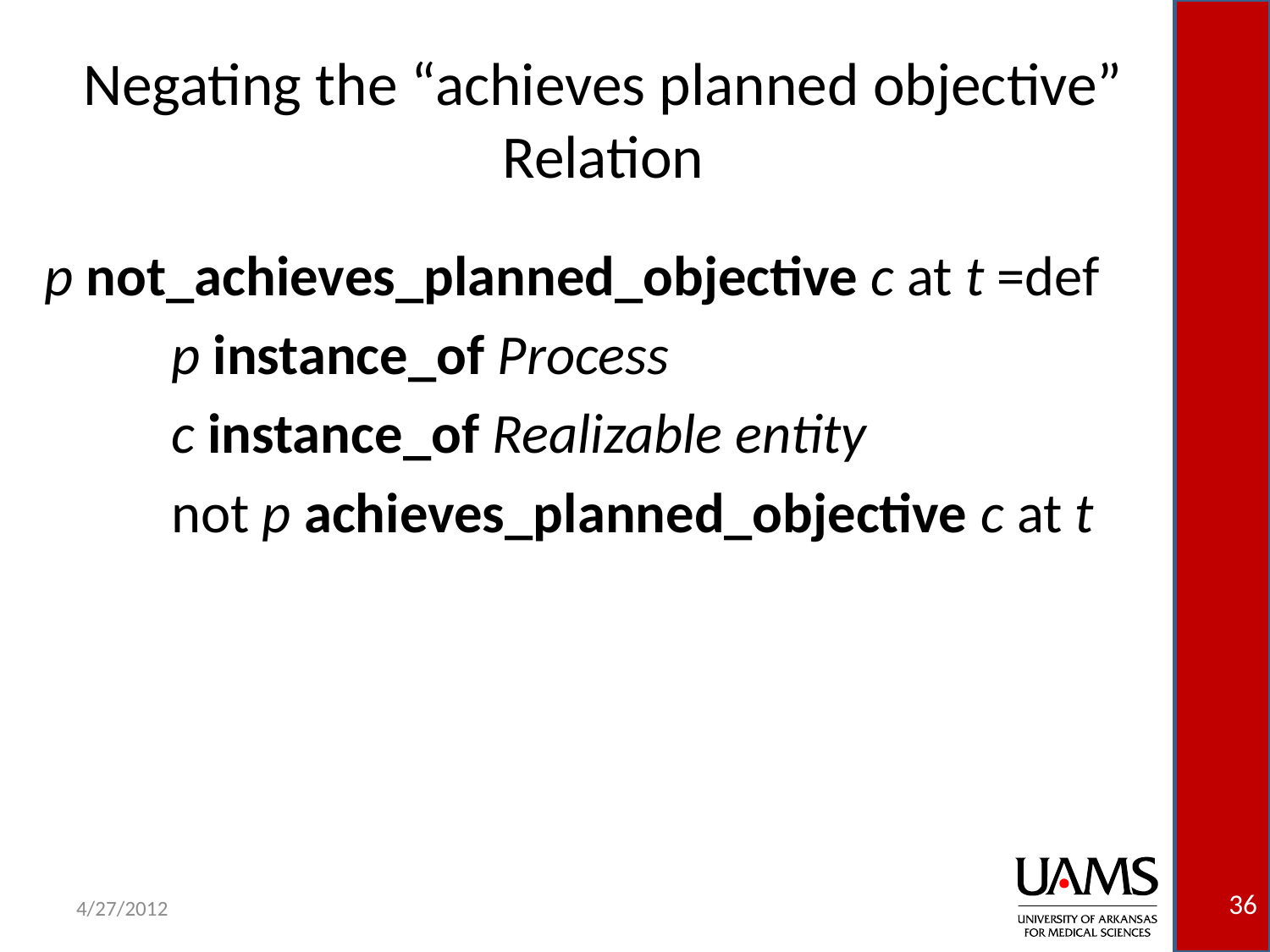

# Negating the “achieves planned objective” Relation
p not_achieves_planned_objective c at t =def
	p instance_of Process
	c instance_of Realizable entity
	not p achieves_planned_objective c at t